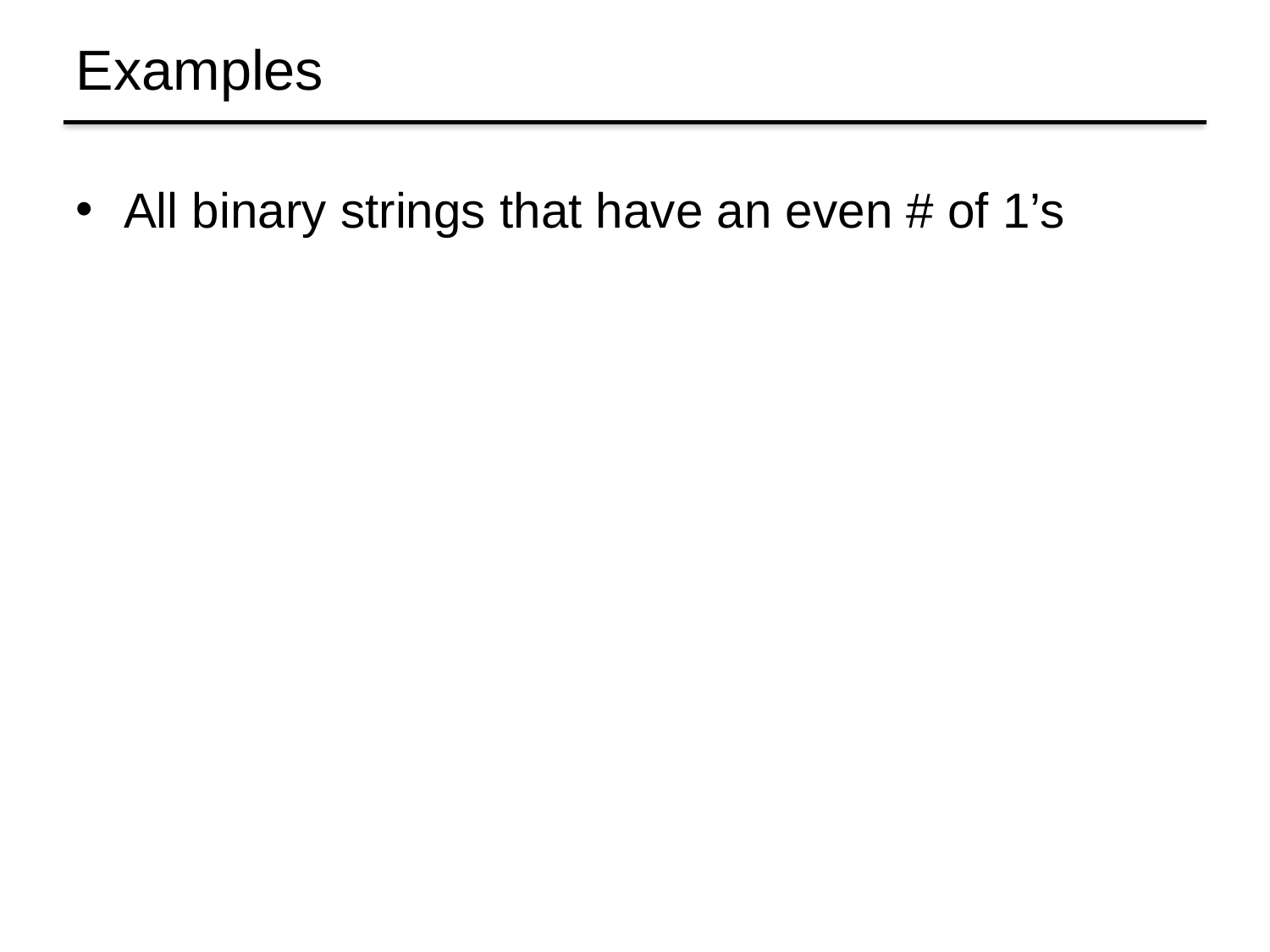

# Examples
All binary strings that have an even # of 1’s